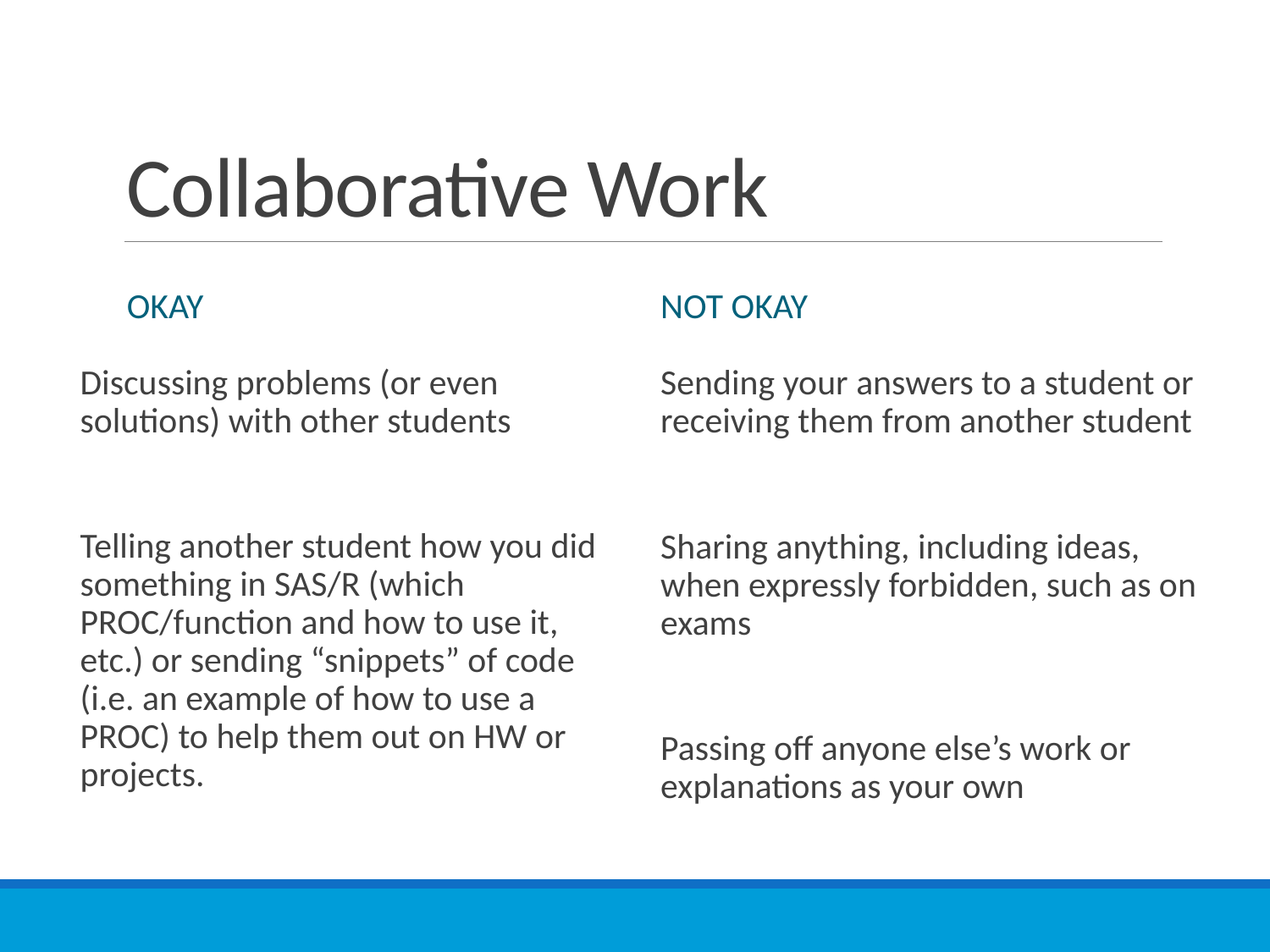

# Collaborative Work
Okay
Not okay
Discussing problems (or even solutions) with other students

Telling another student how you did something in SAS/R (which PROC/function and how to use it, etc.) or sending “snippets” of code (i.e. an example of how to use a PROC) to help them out on HW or projects.

Sending your answers to a student or receiving them from another student

Sharing anything, including ideas, when expressly forbidden, such as on exams

Passing off anyone else’s work or explanations as your own